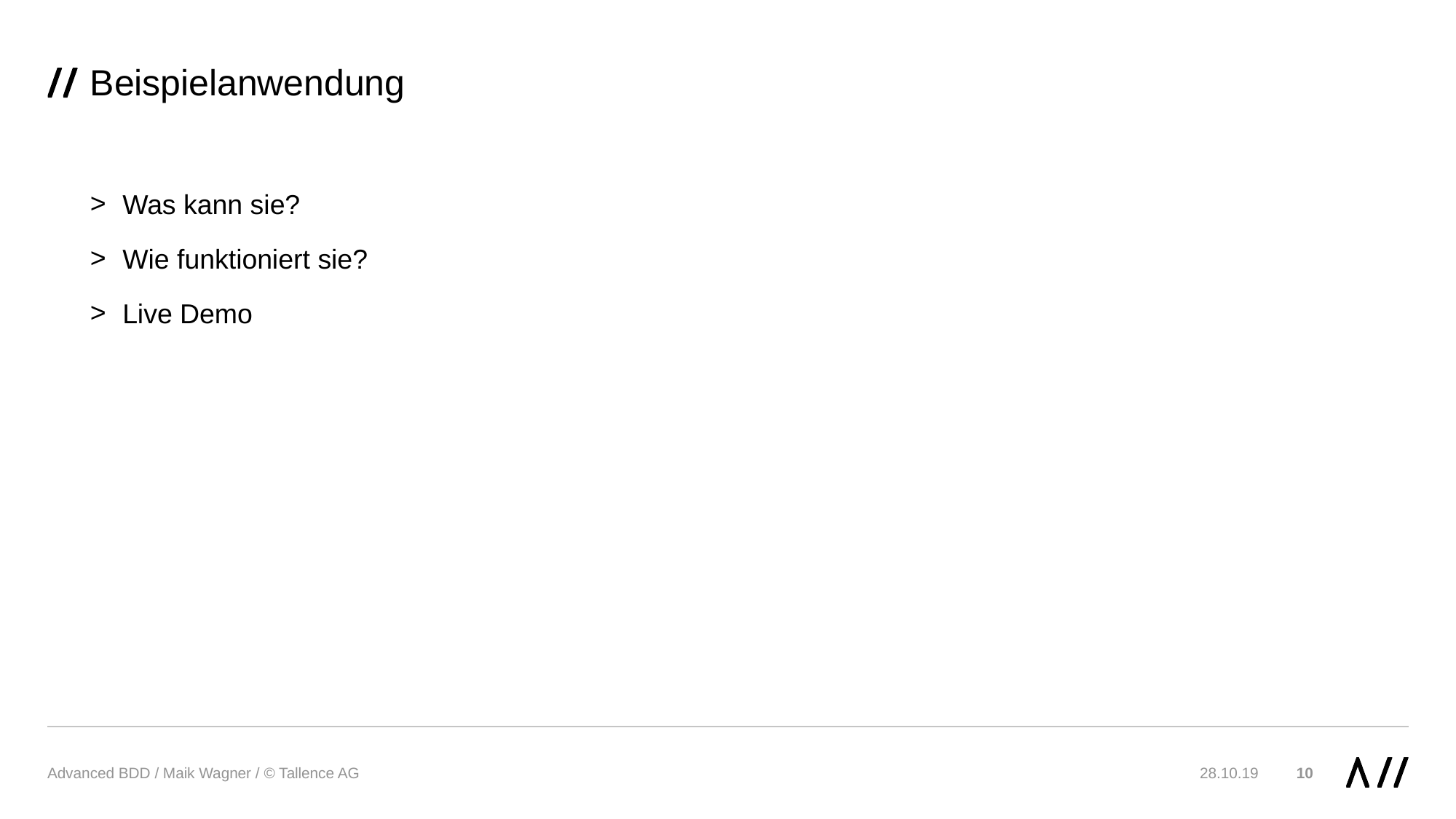

# Beispielanwendung

Was kann sie?
Wie funktioniert sie?
Live Demo
Advanced BDD / Maik Wagner / © Tallence AG
28.10.19
10